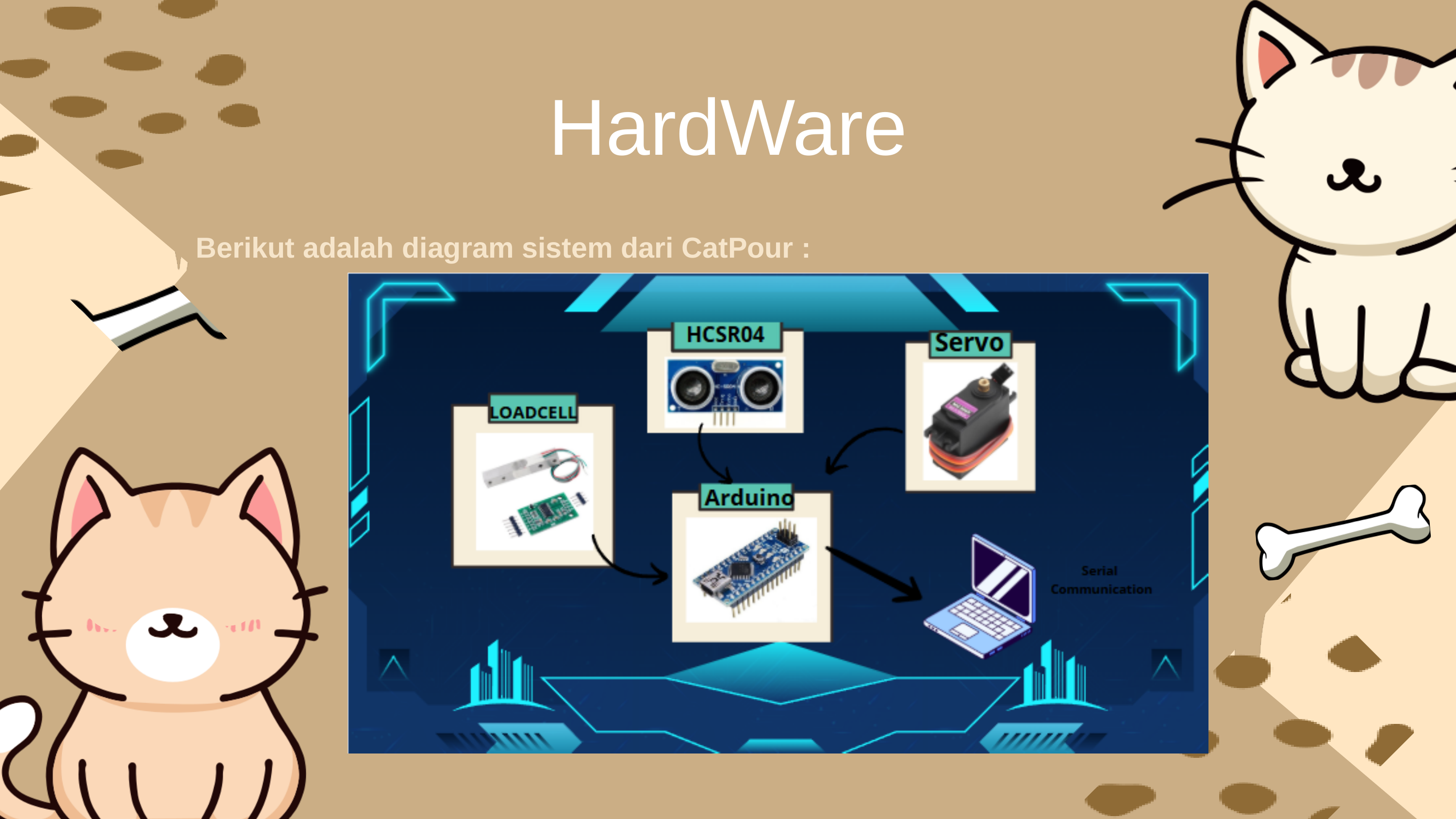

HardWare
Berikut adalah diagram sistem dari CatPour :